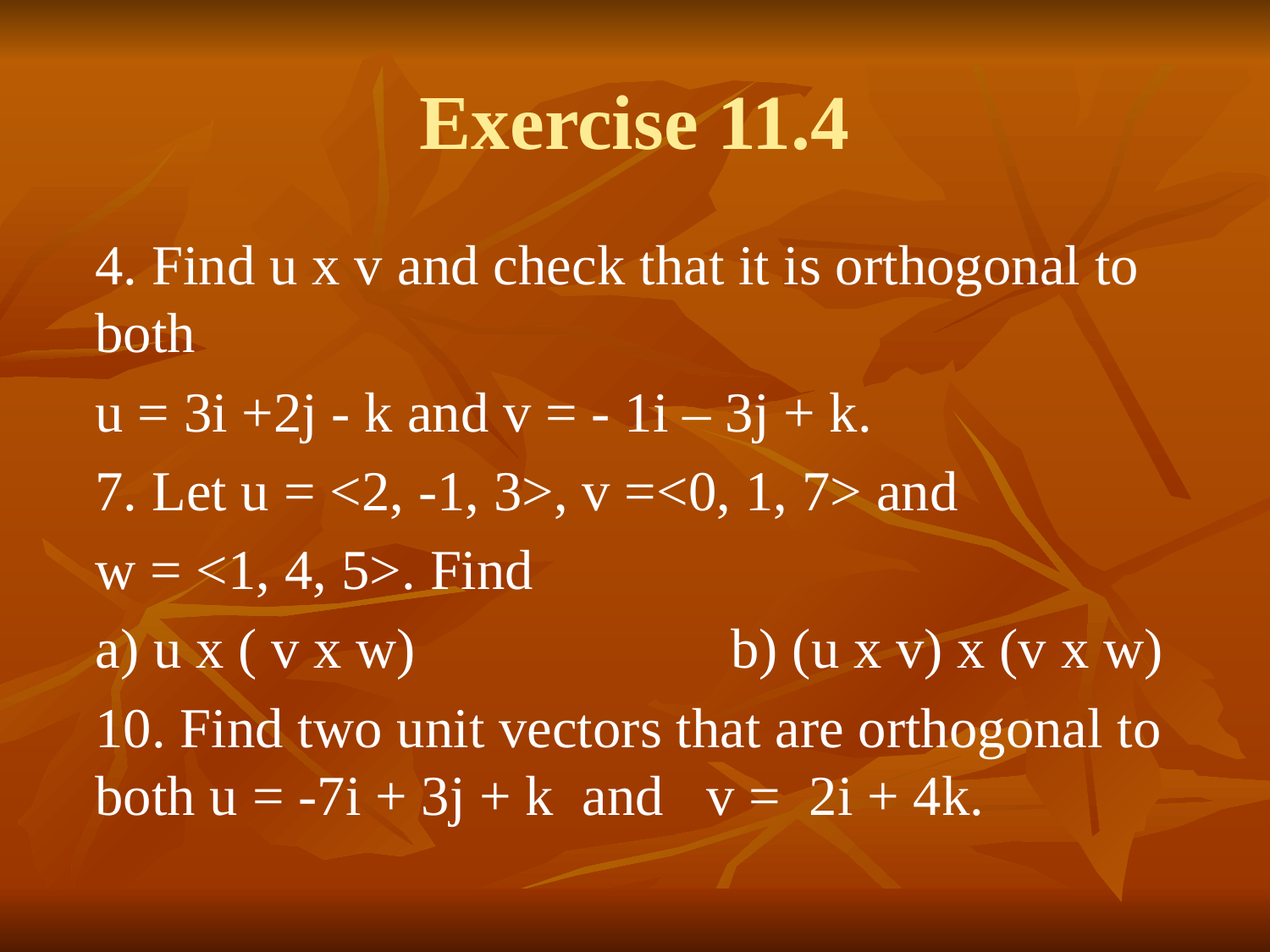

# Exercise 11.4
4. Find u x v and check that it is orthogonal to both
u = 3i +2j - k and v = - 1i – 3j + k.
7. Let u = <2, -1, 3>, v =<0, 1, 7> and
w = <1, 4, 5>. Find
a) u x ( v x w)	                  b) (u x v) x (v x w)
10. Find two unit vectors that are orthogonal to both u = -7i + 3j + k  and   v =  2i + 4k.